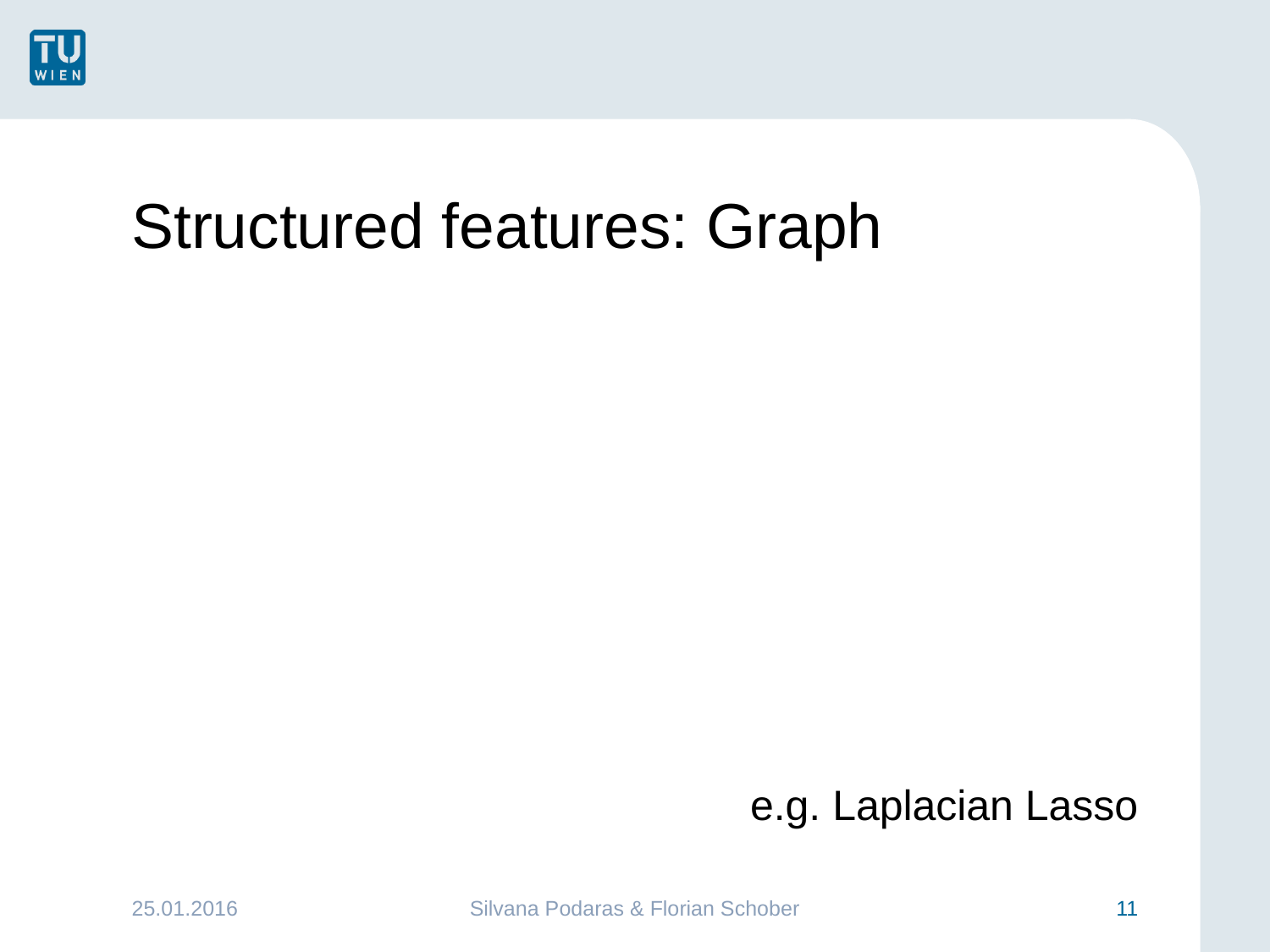

# Structured features: Graph

e.g. Laplacian Lasso
25.01.2016
Silvana Podaras & Florian Schober
11